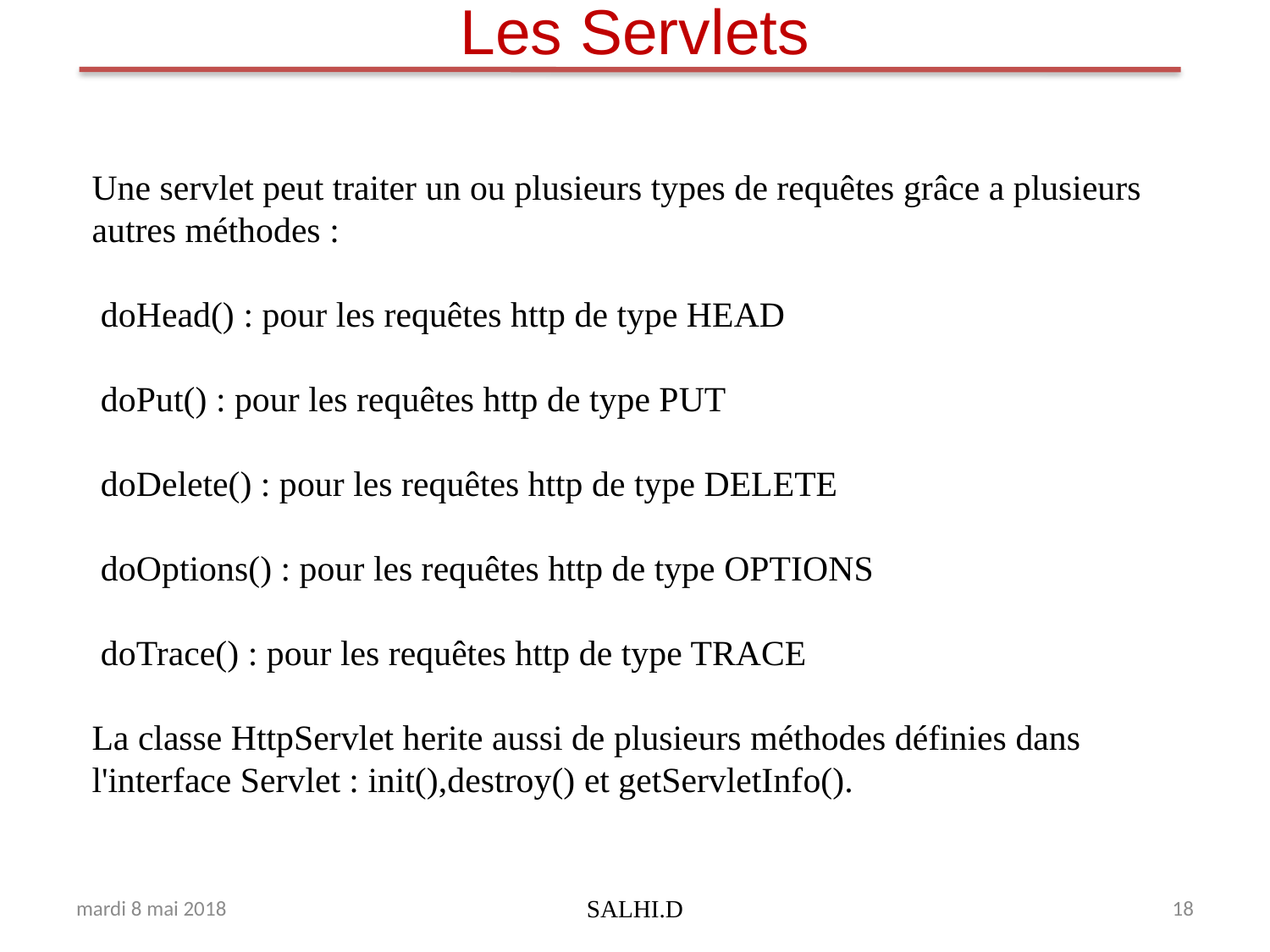

# Les Servlets
Une servlet peut traiter un ou plusieurs types de requêtes grâce a plusieurs autres méthodes :

 doHead() : pour les requêtes http de type HEAD

 doPut() : pour les requêtes http de type PUT

 doDelete() : pour les requêtes http de type DELETE

 doOptions() : pour les requêtes http de type OPTIONS

 doTrace() : pour les requêtes http de type TRACE

La classe HttpServlet herite aussi de plusieurs méthodes définies dans l'interface Servlet : init(),destroy() et getServletInfo().

mardi 8 mai 2018
SALHI.D
18